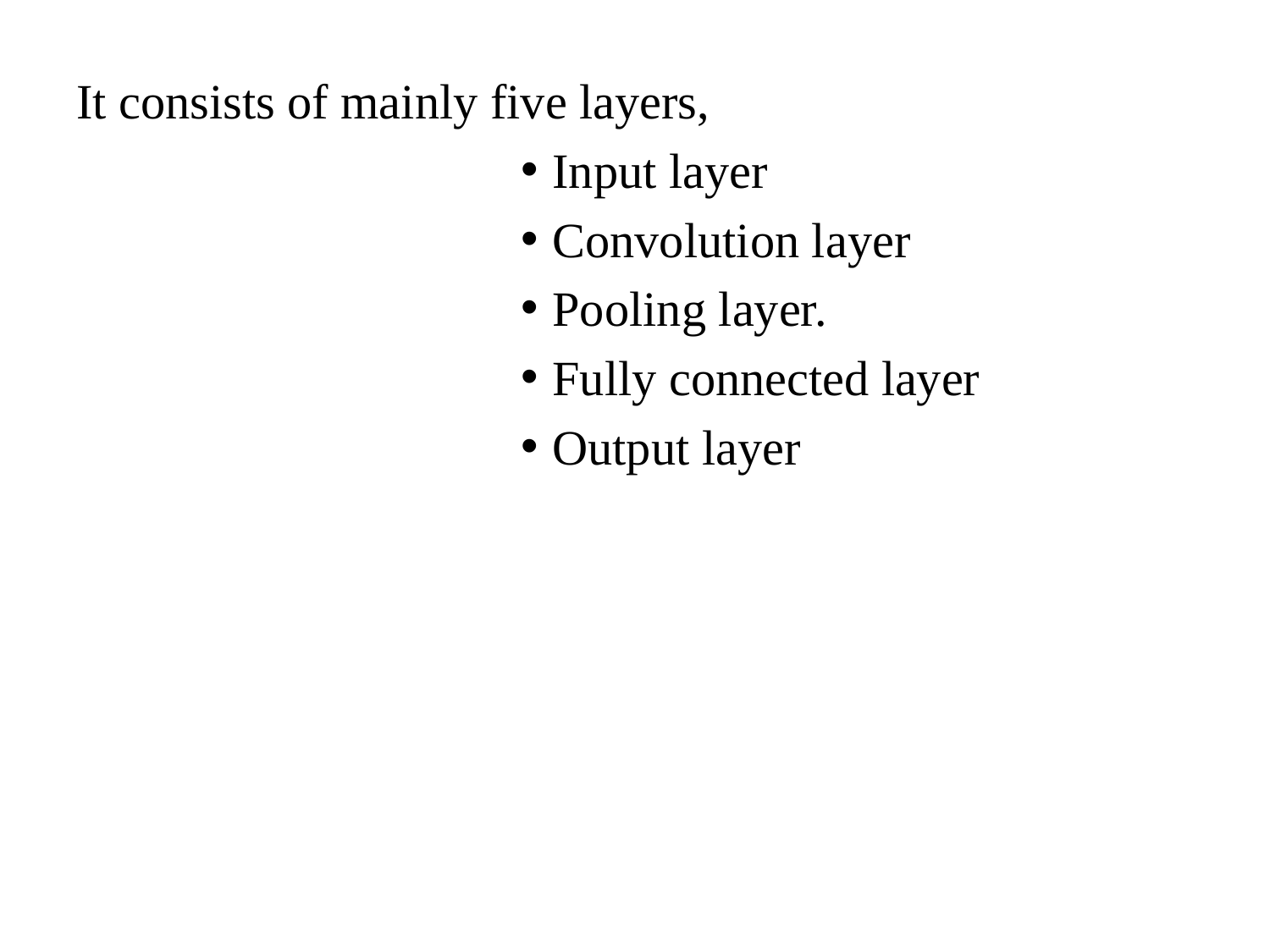

It consists of mainly five layers,
Input layer
Convolution layer
Pooling layer.
Fully connected layer
Output layer